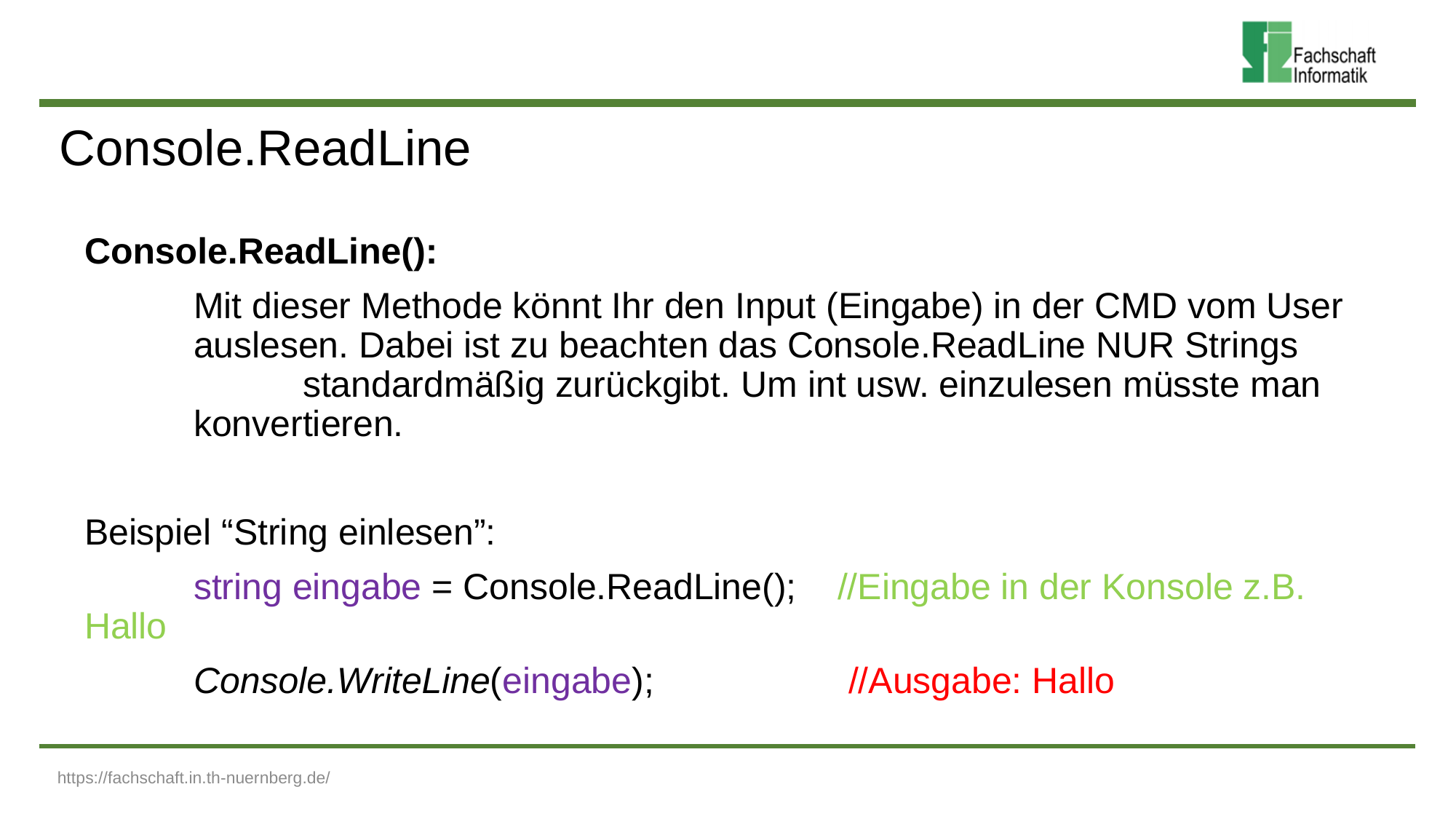

# Console.ReadLine
Console.ReadLine():
	Mit dieser Methode könnt Ihr den Input (Eingabe) in der CMD vom User 	auslesen. Dabei ist zu beachten das Console.ReadLine NUR Strings	 	standardmäßig zurückgibt. Um int usw. einzulesen müsste man 	konvertieren.

Beispiel “String einlesen”:
	string eingabe = Console.ReadLine();    //Eingabe in der Konsole z.B. Hallo
	Console.WriteLine(eingabe); 		//Ausgabe: Hallo
https://fachschaft.in.th-nuernberg.de/